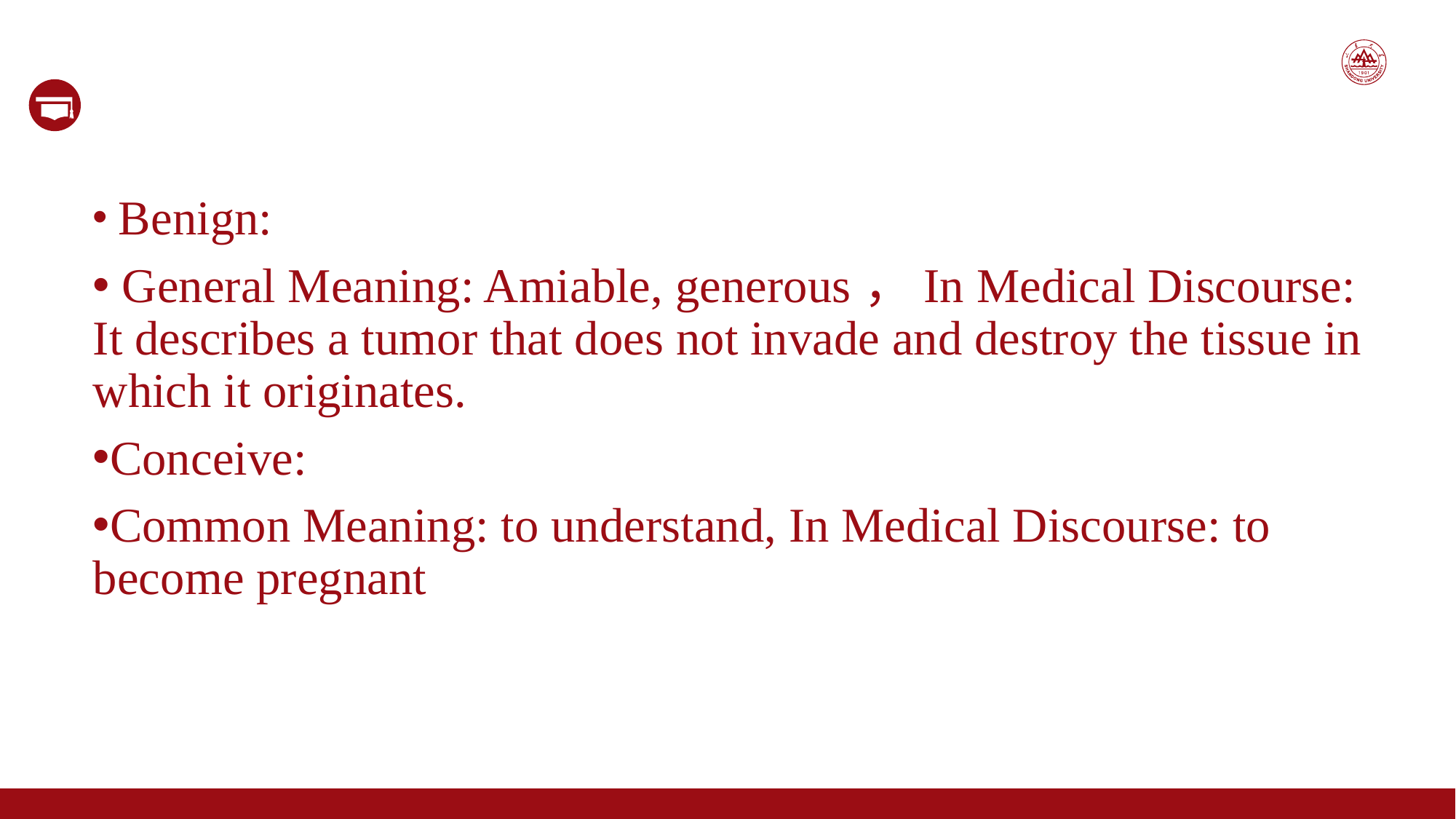

Benign:
 General Meaning: Amiable, generous，In Medical Discourse: It describes a tumor that does not invade and destroy the tissue in which it originates.
Conceive:
Common Meaning: to understand, In Medical Discourse: to become pregnant